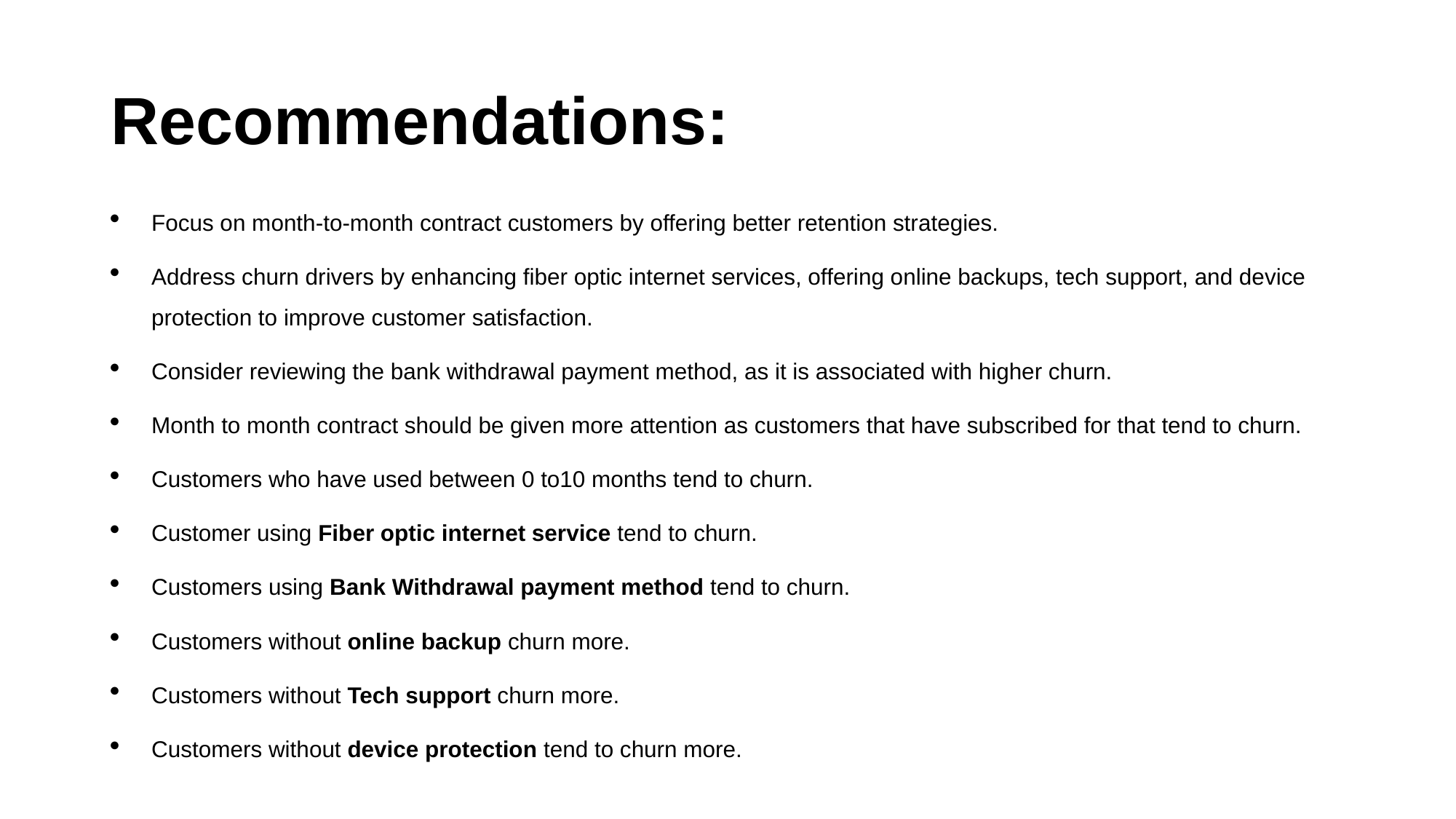

# Recommendations:
Focus on month-to-month contract customers by offering better retention strategies.
Address churn drivers by enhancing fiber optic internet services, offering online backups, tech support, and device protection to improve customer satisfaction.
Consider reviewing the bank withdrawal payment method, as it is associated with higher churn.
Month to month contract should be given more attention as customers that have subscribed for that tend to churn.
Customers who have used between 0 to10 months tend to churn.
Customer using Fiber optic internet service tend to churn.
Customers using Bank Withdrawal payment method tend to churn.
Customers without online backup churn more.
Customers without Tech support churn more.
Customers without device protection tend to churn more.